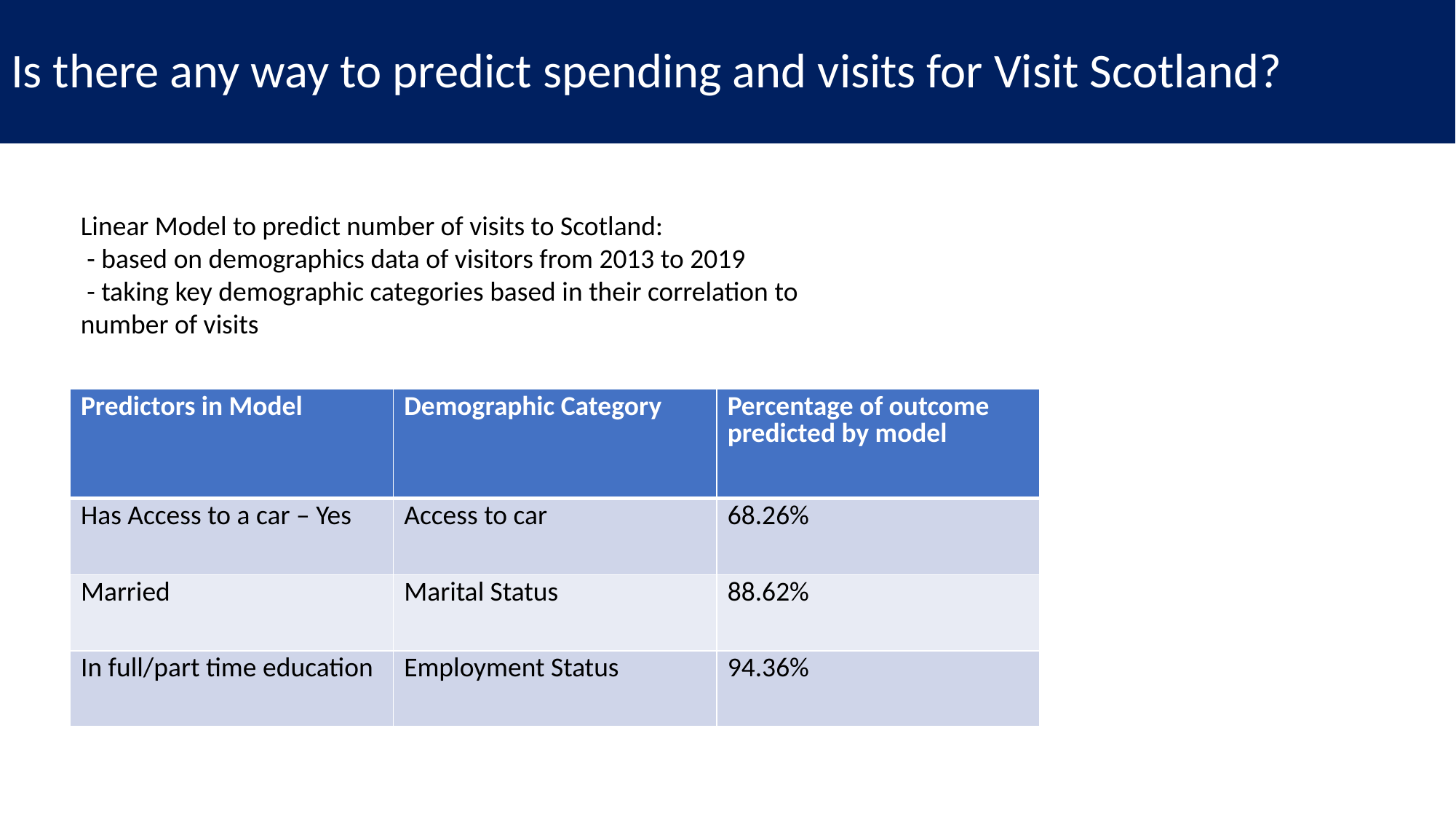

Is there any way to predict spending and visits for Visit Scotland?
Linear Model to predict number of visits to Scotland:
 - based on demographics data of visitors from 2013 to 2019
 - taking key demographic categories based in their correlation to number of visits
| Predictors in Model | Demographic Category | Percentage of outcome predicted by model |
| --- | --- | --- |
| Has Access to a car – Yes | Access to car | 68.26% |
| Married | Marital Status | 88.62% |
| In full/part time education | Employment Status | 94.36% |